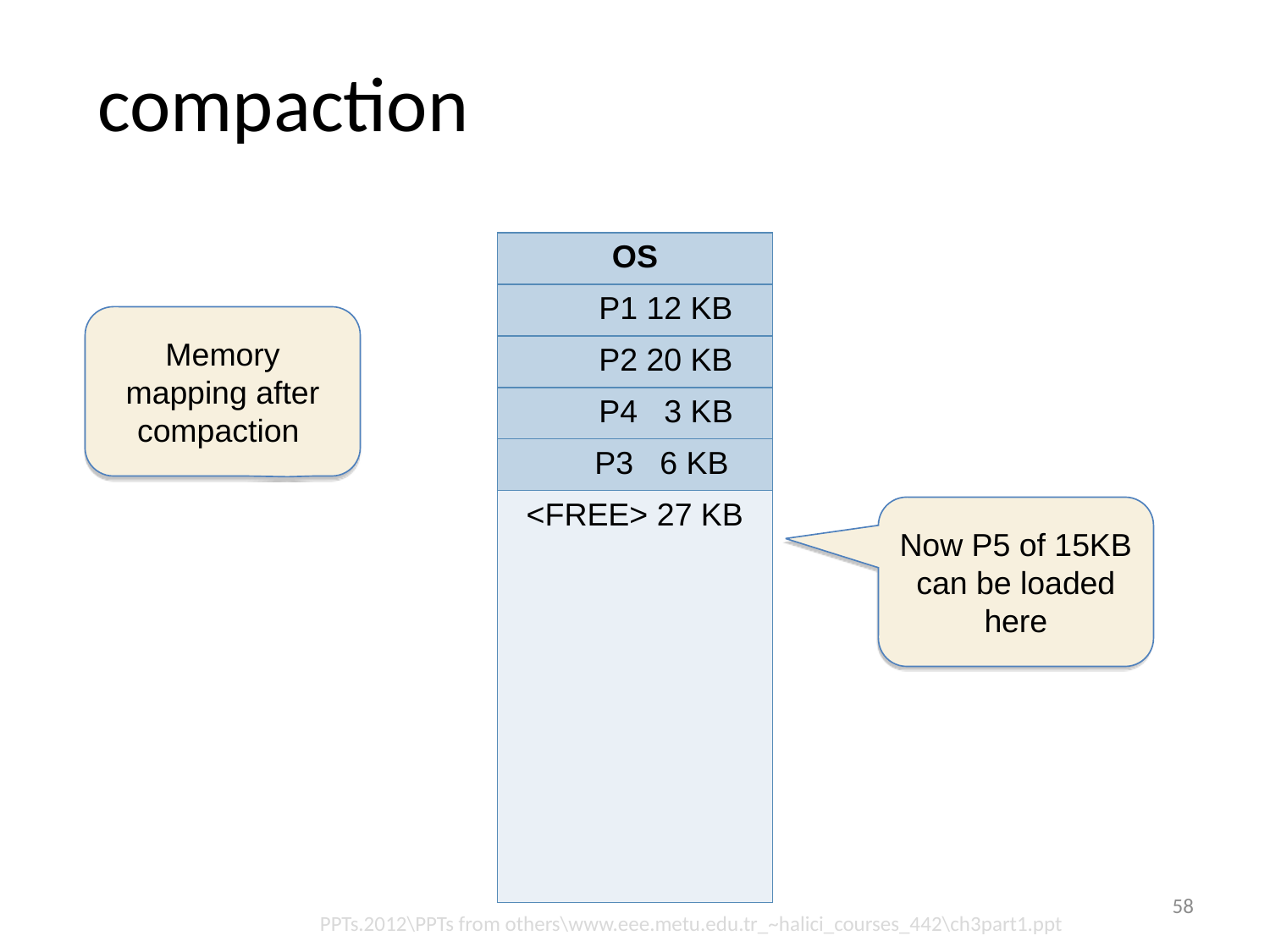

# compaction
| OS |
| --- |
| P1 12 KB |
| P2 20 KB |
| P4 3 KB |
| P3 6 KB |
| <FREE> 27 KB |
|  |
|  |
|  |
|  |
|  |
|  |
|  |
Memory mapping after compaction
Now P5 of 15KB can be loaded here
58
PPTs.2012\PPTs from others\www.eee.metu.edu.tr_~halici_courses_442\ch3part1.ppt